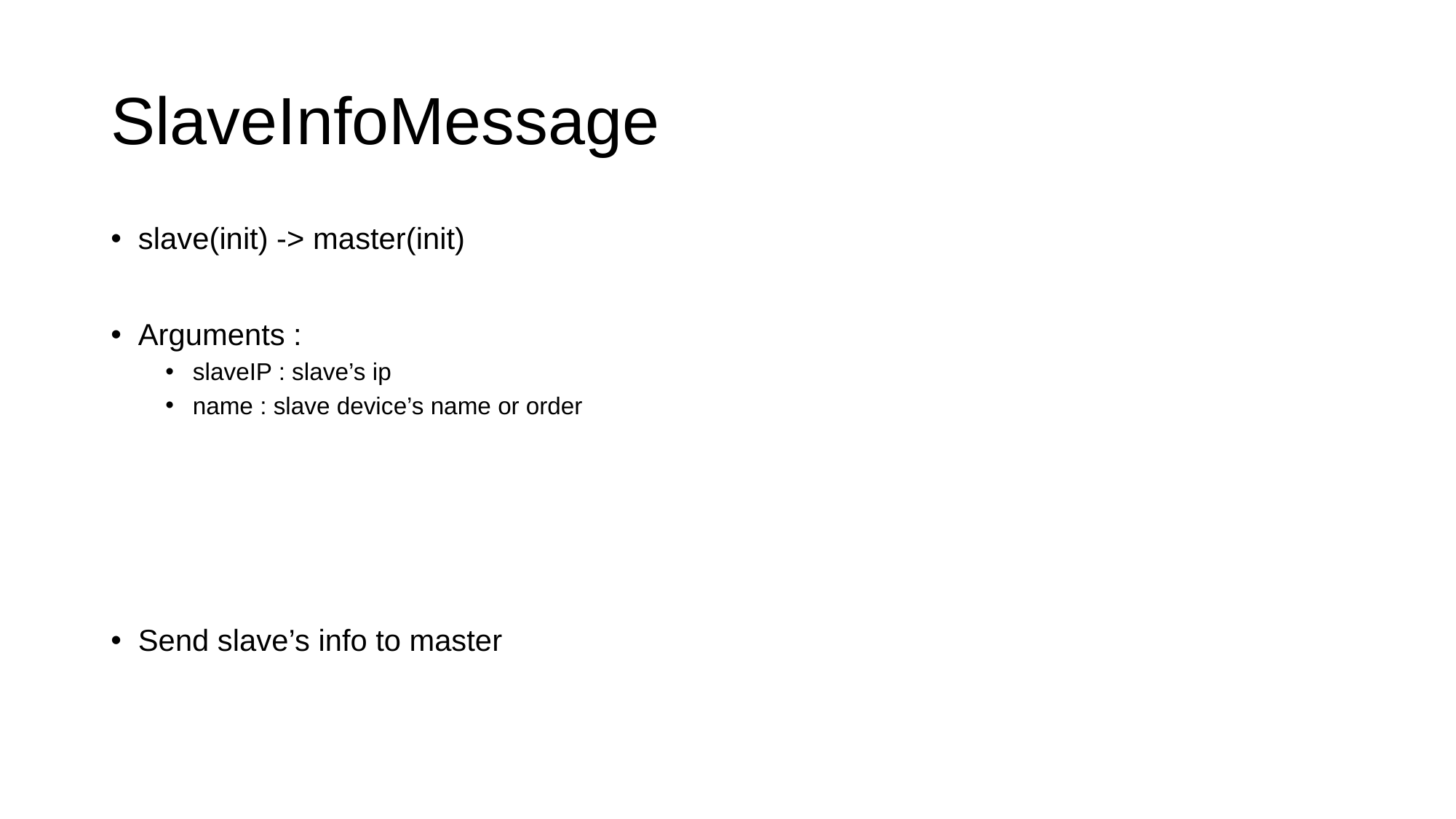

# SlaveInfoMessage
slave(init) -> master(init)

Arguments :
slaveIP : slave’s ip
name : slave device’s name or order

Send slave’s info to master